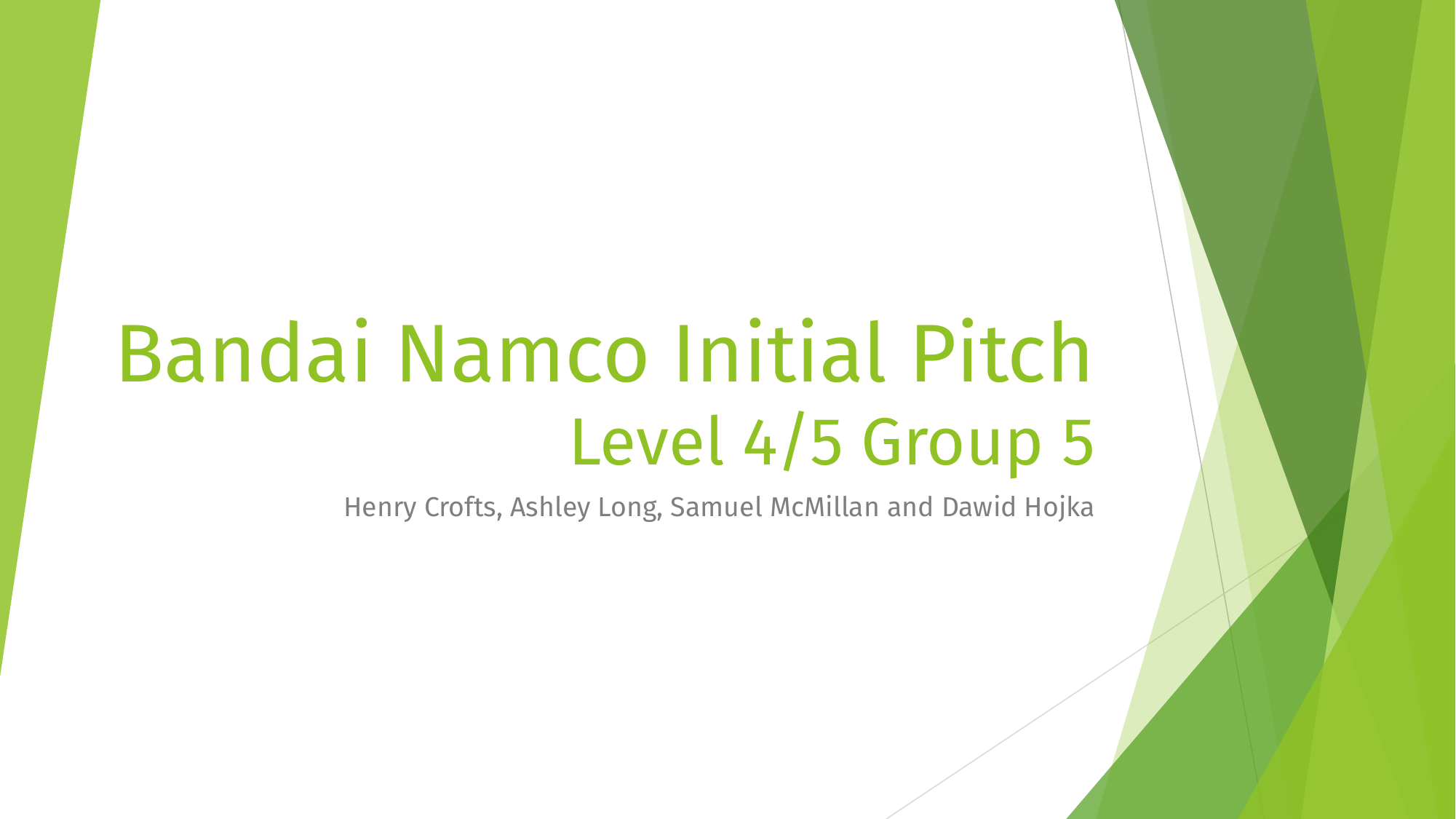

# Bandai Namco Initial Pitch Level 4/5 Group 5
Henry Crofts, Ashley Long, Samuel McMillan and Dawid Hojka